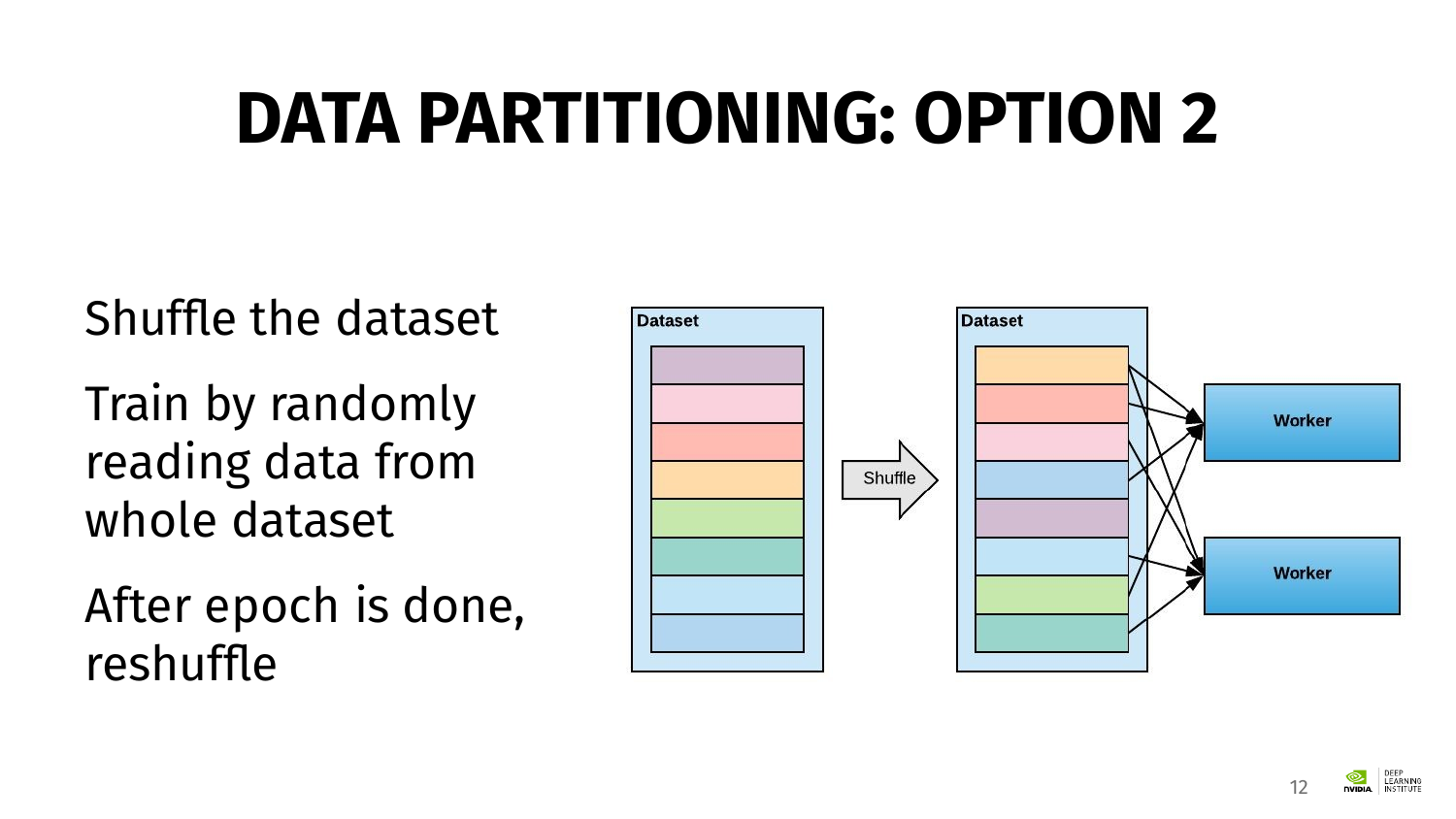

# Data partitioning: option 2
Shuffle the dataset
Train by randomly reading data from whole dataset
After epoch is done, reshuffle

12